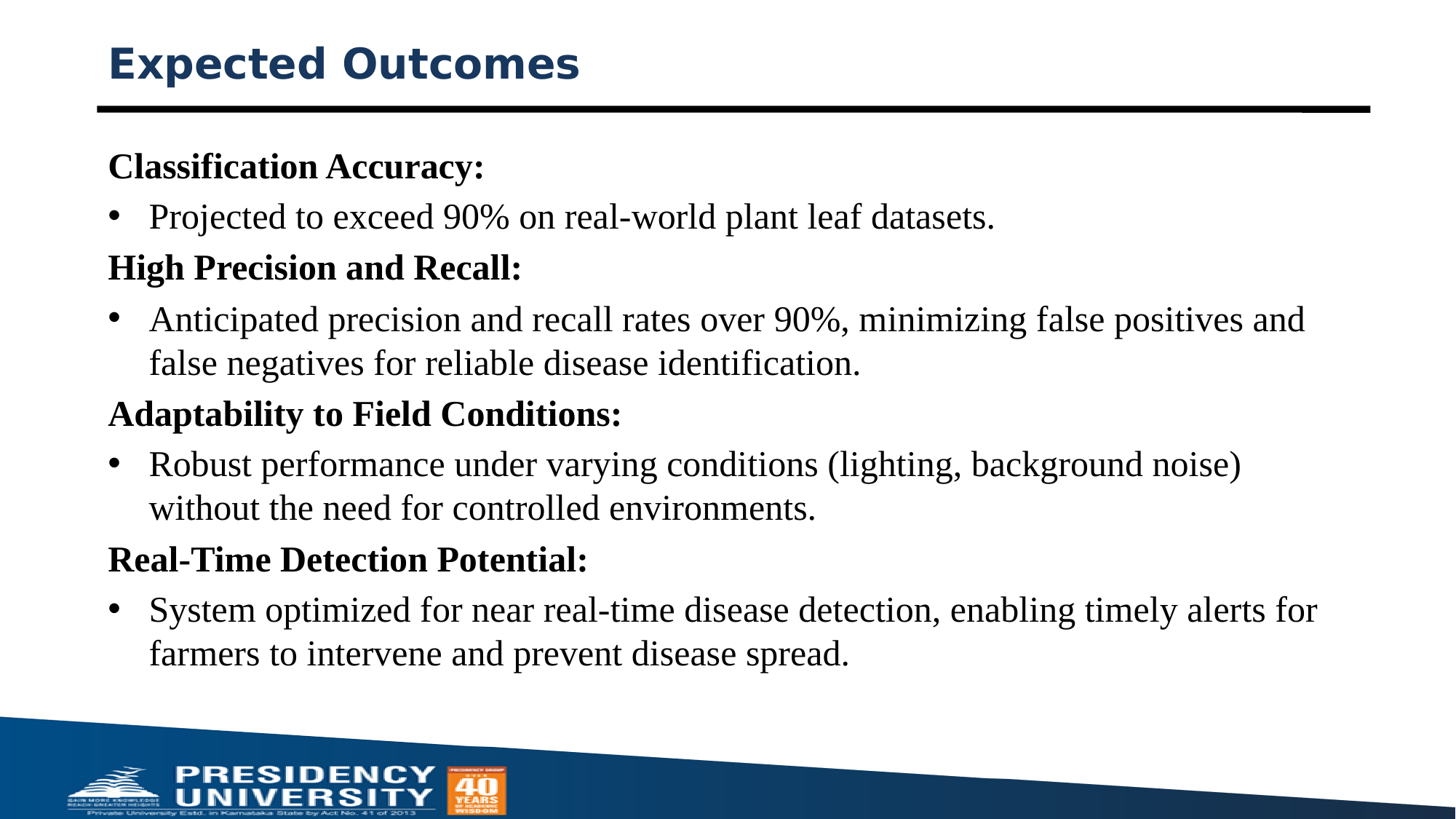

# Expected Outcomes
Classification Accuracy:
Projected to exceed 90% on real-world plant leaf datasets.
High Precision and Recall:
Anticipated precision and recall rates over 90%, minimizing false positives and false negatives for reliable disease identification.
Adaptability to Field Conditions:
Robust performance under varying conditions (lighting, background noise) without the need for controlled environments.
Real-Time Detection Potential:
System optimized for near real-time disease detection, enabling timely alerts for farmers to intervene and prevent disease spread.